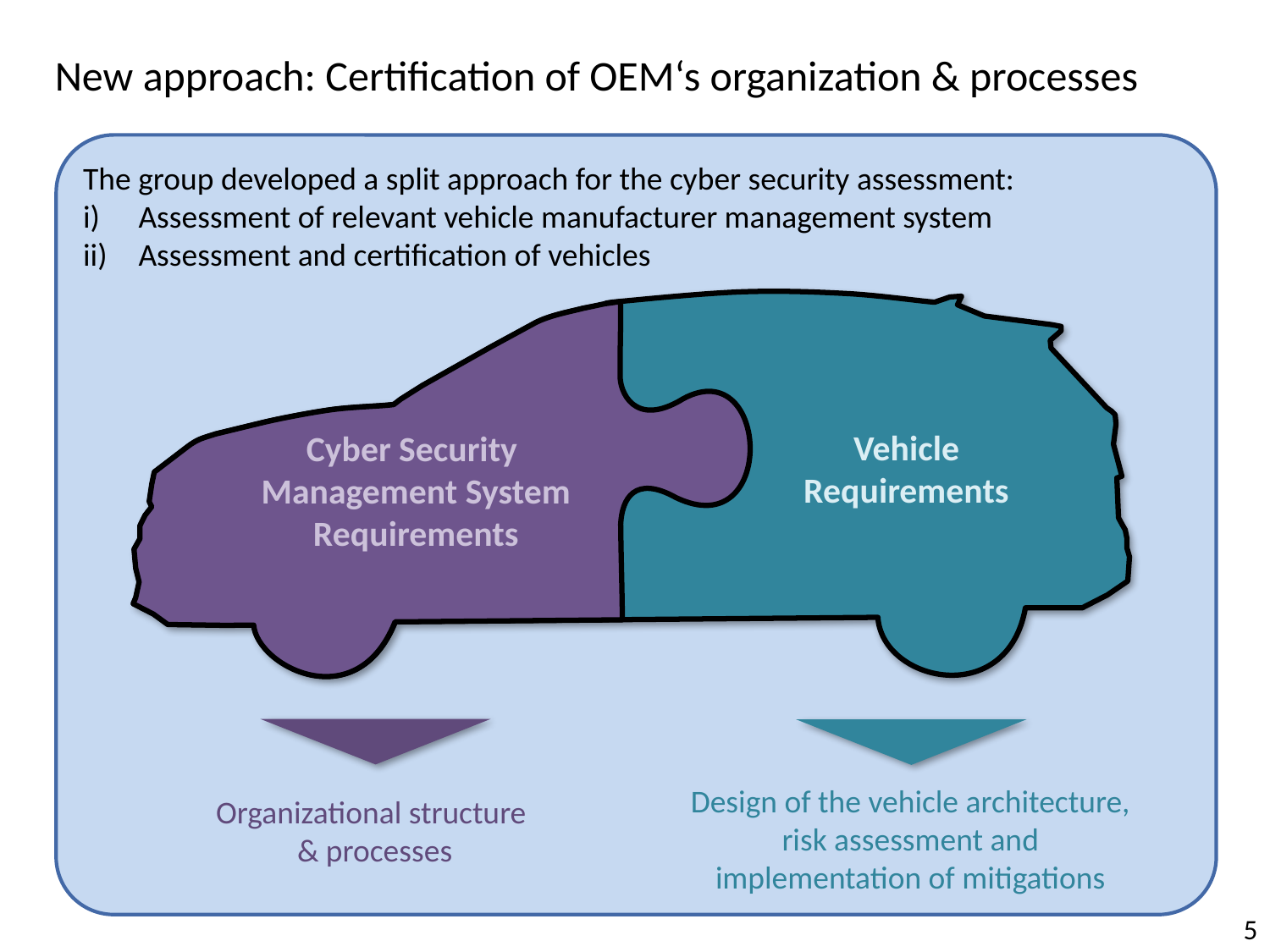

New approach: Certification of OEM‘s organization & processes
The group developed a split approach for the cyber security assessment:
Assessment of relevant vehicle manufacturer management system
Assessment and certification of vehicles

Vehicle
Requirements
Cyber Security
Management System Requirements

Design of the vehicle architecture, risk assessment and implementation of mitigations
Organizational structure
& processes